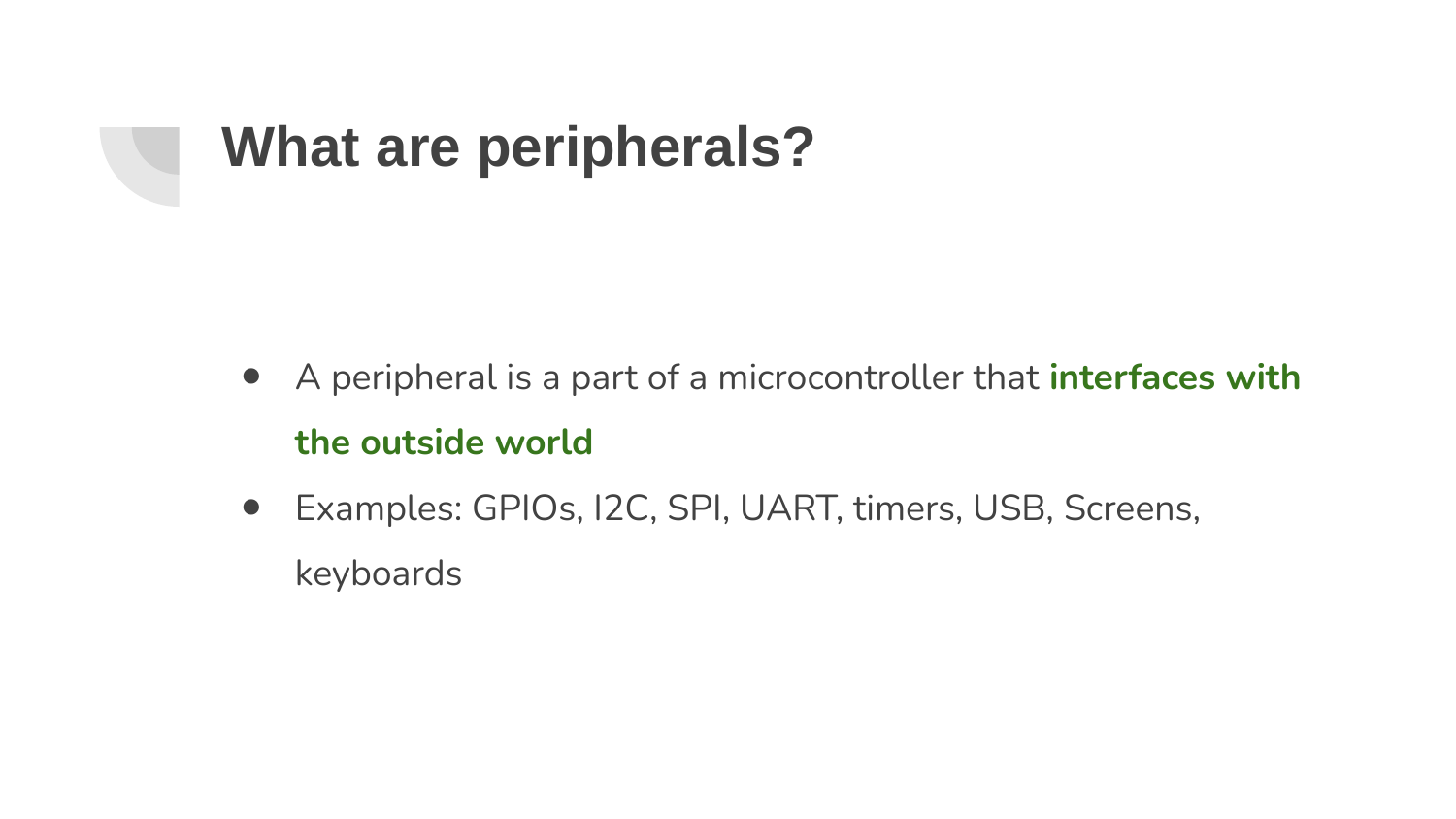

# What are peripherals?
A peripheral is a part of a microcontroller that interfaces with the outside world
Examples: GPIOs, I2C, SPI, UART, timers, USB, Screens, keyboards